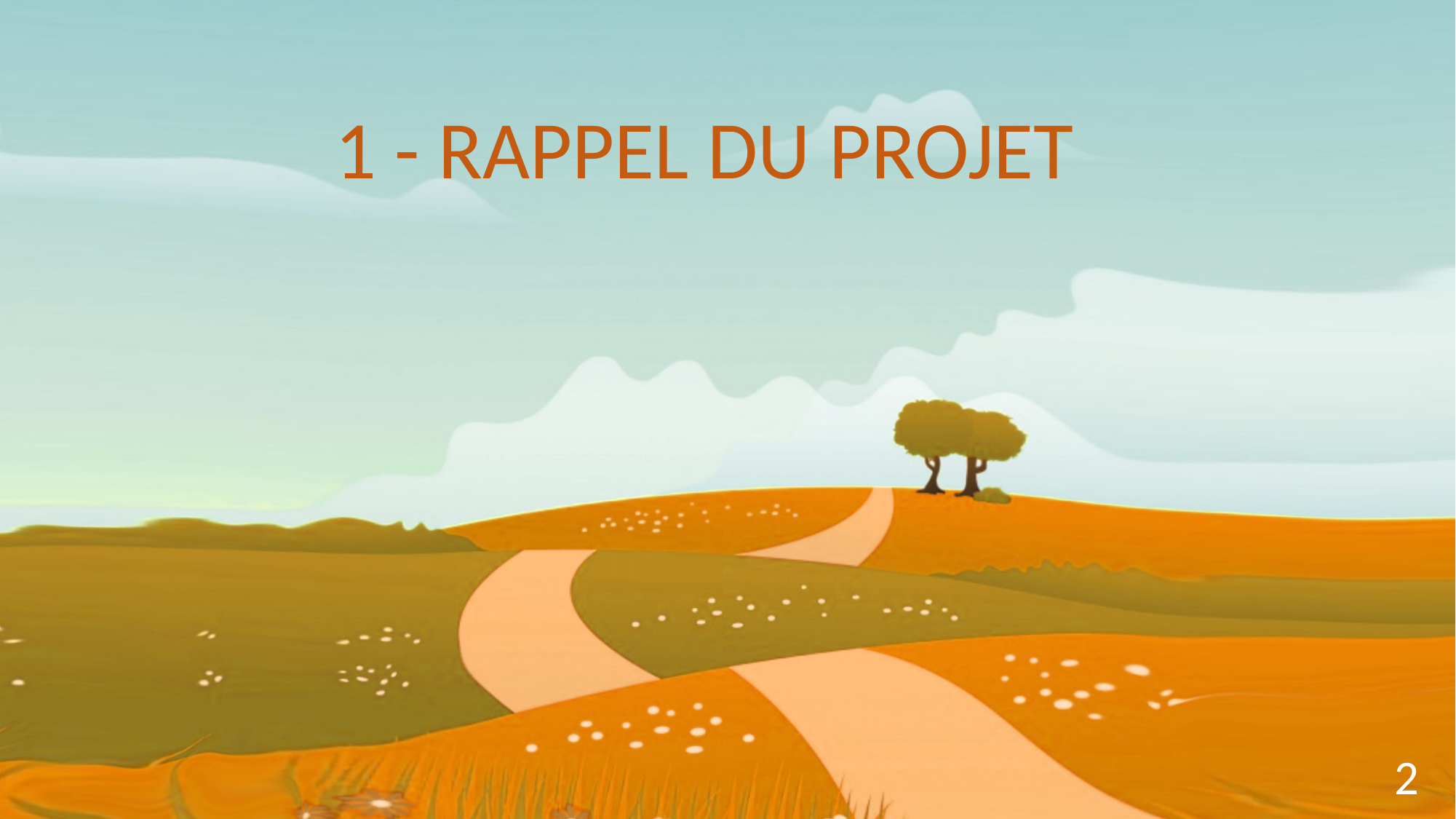

# 1 - RAPPEL DU PROJET
2